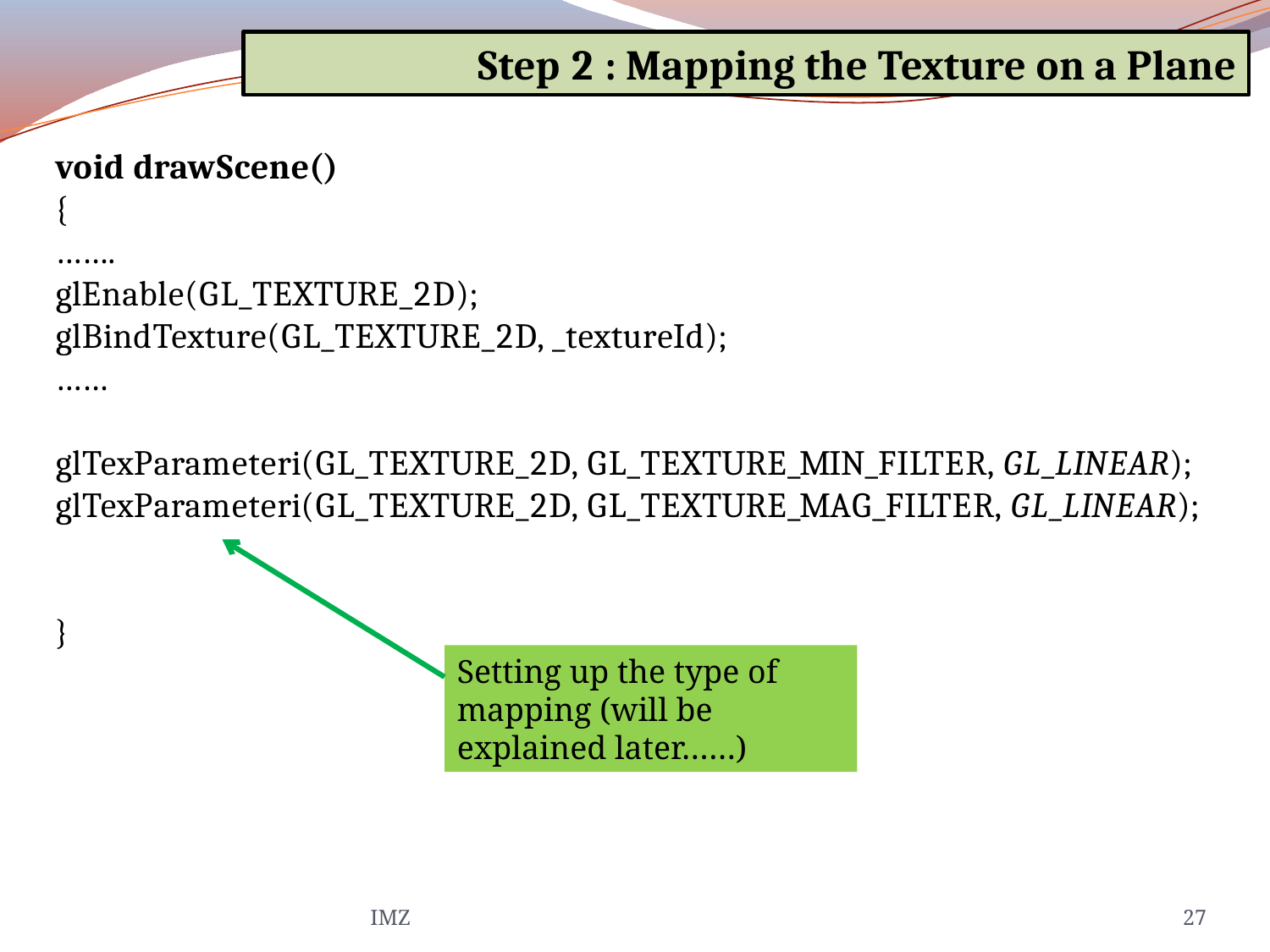

Step 2 : Mapping the Texture on a Plane
void drawScene()
{
…….
glEnable(GL_TEXTURE_2D);
glBindTexture(GL_TEXTURE_2D, _textureId);
……

glTexParameteri(GL_TEXTURE_2D, GL_TEXTURE_MIN_FILTER, GL_LINEAR);
glTexParameteri(GL_TEXTURE_2D, GL_TEXTURE_MAG_FILTER, GL_LINEAR);

}
Setting up the type of mapping (will be explained later……)
IMZ
27